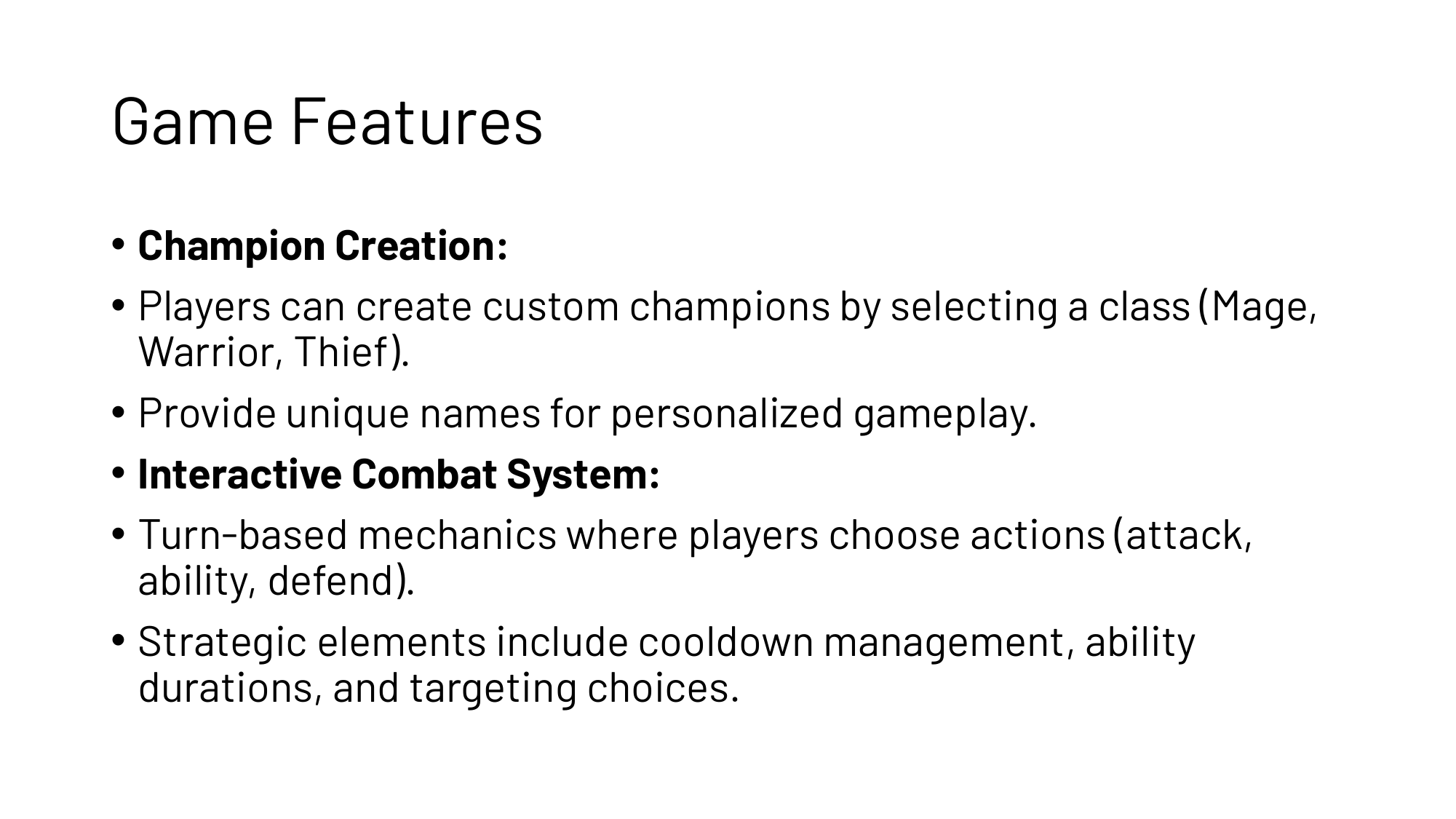

# Game Features
Champion Creation:
Players can create custom champions by selecting a class (Mage, Warrior, Thief).
Provide unique names for personalized gameplay.
Interactive Combat System:
Turn-based mechanics where players choose actions (attack, ability, defend).
Strategic elements include cooldown management, ability durations, and targeting choices.